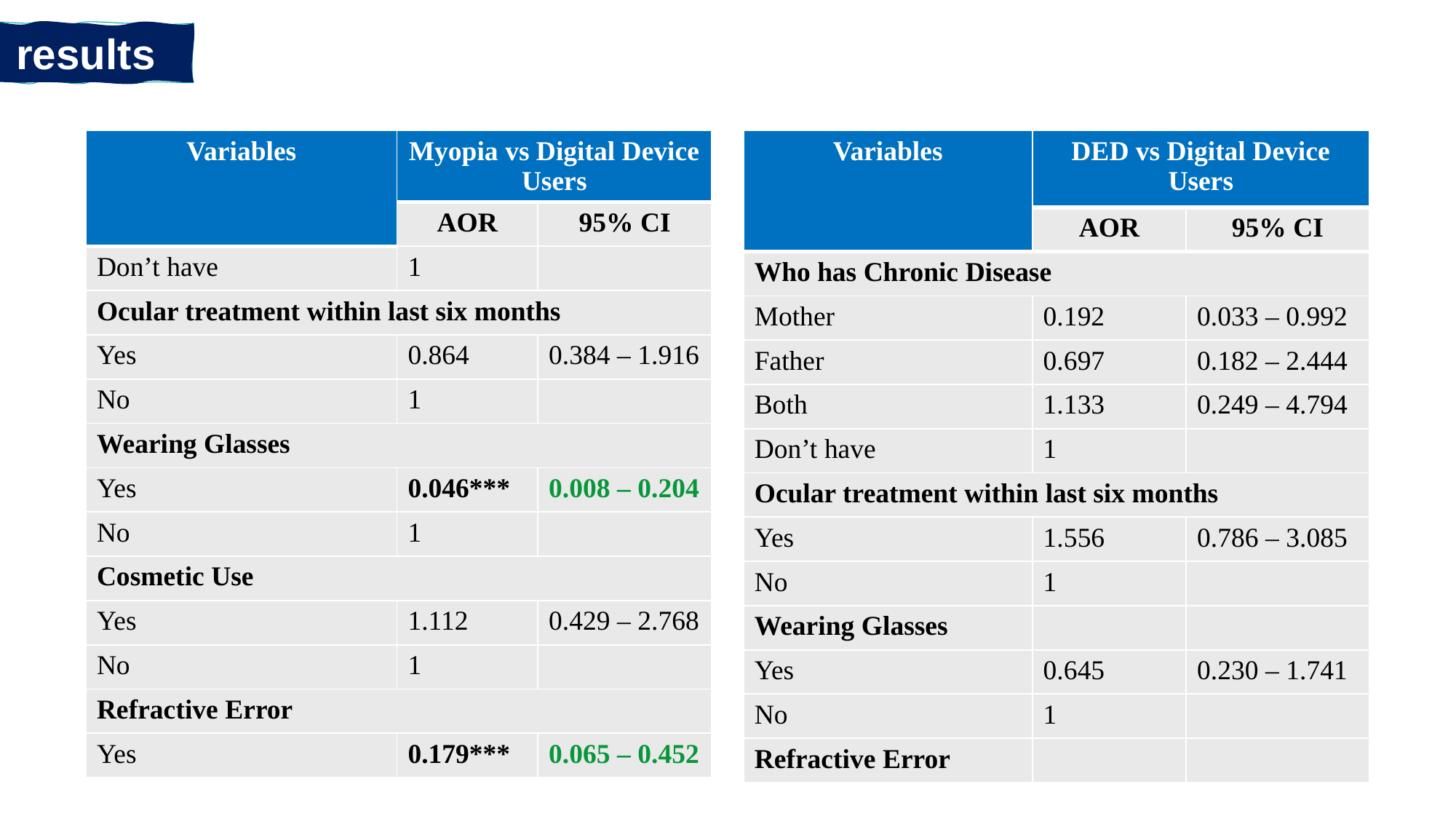

results
| Variables | Myopia vs Digital Device Users |  |
| --- | --- | --- |
|  | AOR | 95% CI |
| Don’t have | 1 |  |
| Ocular treatment within last six months |  |  |
| Yes | 0.864 | 0.384 – 1.916 |
| No | 1 |  |
| Wearing Glasses |  |  |
| Yes | 0.046\*\*\* | 0.008 – 0.204 |
| No | 1 |  |
| Cosmetic Use |  |  |
| Yes | 1.112 | 0.429 – 2.768 |
| No | 1 |  |
| Refractive Error |  |  |
| Yes | 0.179\*\*\* | 0.065 – 0.452 |
| Variables | DED vs Digital Device Users |  |
| --- | --- | --- |
|  | AOR | 95% CI |
| Who has Chronic Disease |  |  |
| Mother | 0.192 | 0.033 – 0.992 |
| Father | 0.697 | 0.182 – 2.444 |
| Both | 1.133 | 0.249 – 4.794 |
| Don’t have | 1 |  |
| Ocular treatment within last six months |  |  |
| Yes | 1.556 | 0.786 – 3.085 |
| No | 1 |  |
| Wearing Glasses |  |  |
| Yes | 0.645 | 0.230 – 1.741 |
| No | 1 |  |
| Refractive Error |  |  |